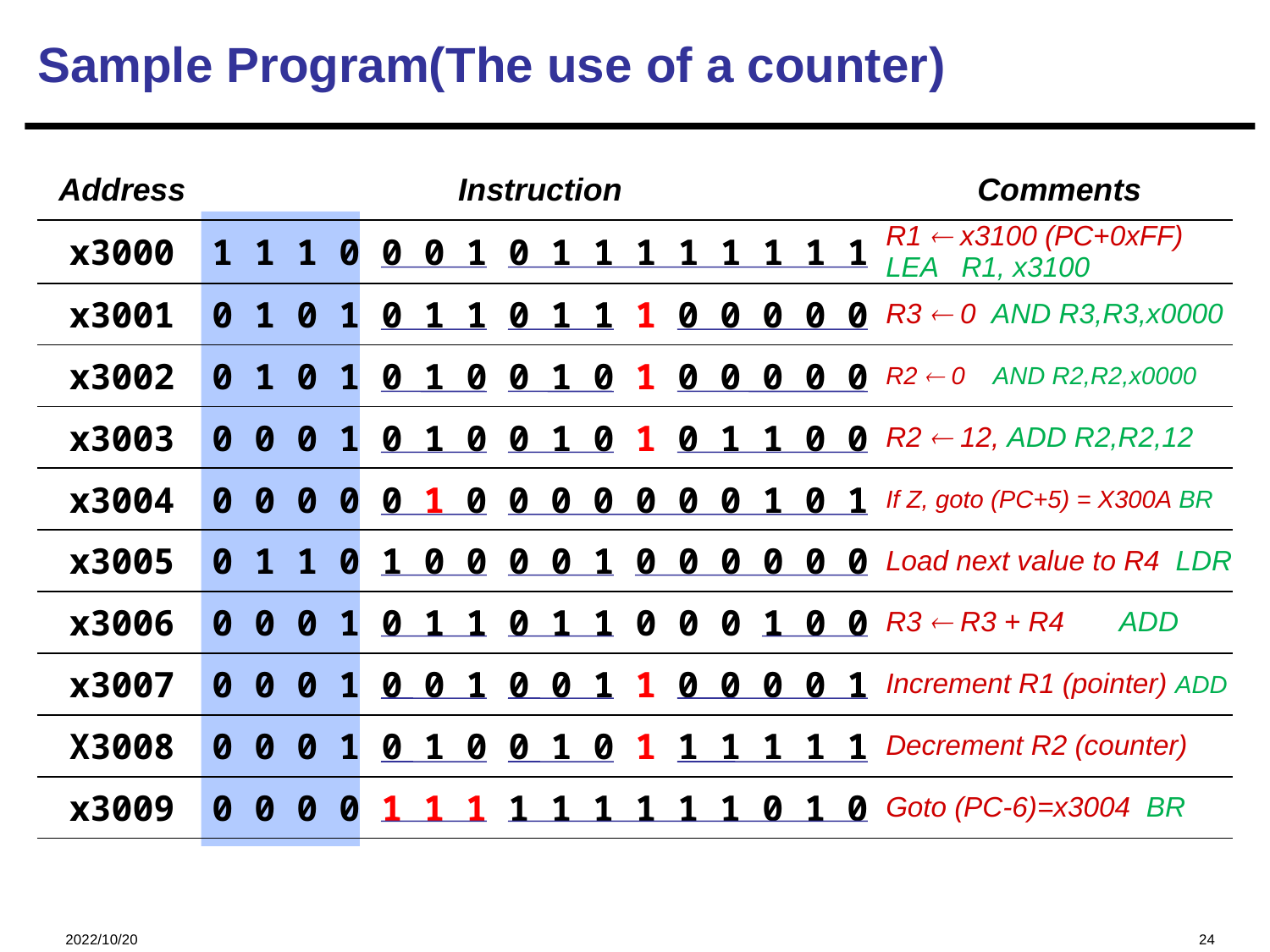

Sample Program(The use of a counter)
| Address | Instruction | Comments |
| --- | --- | --- |
| x3000 | 1 1 1 0 0 0 1 0 1 1 1 1 1 1 1 1 | R1 ← x3100 (PC+0xFF) LEA R1, x3100 |
| x3001 | 0 1 0 1 0 1 1 0 1 1 1 0 0 0 0 0 | R3 ← 0 AND R3,R3,x0000 |
| x3002 | 0 1 0 1 0 1 0 0 1 0 1 0 0 0 0 0 | R2 ← 0 AND R2,R2,x0000 |
| x3003 | 0 0 0 1 0 1 0 0 1 0 1 0 1 1 0 0 | R2 ← 12, ADD R2,R2,12 |
| x3004 | 0 0 0 0 0 1 0 0 0 0 0 0 0 1 0 1 | If Z, goto (PC+5) = X300A BR |
| x3005 | 0 1 1 0 1 0 0 0 0 1 0 0 0 0 0 0 | Load next value to R4 LDR |
| x3006 | 0 0 0 1 0 1 1 0 1 1 0 0 0 1 0 0 | R3 ← R3 + R4 ADD |
| x3007 | 0 0 0 1 0 0 1 0 0 1 1 0 0 0 0 1 | Increment R1 (pointer) ADD |
| X3008 | 0 0 0 1 0 1 0 0 1 0 1 1 1 1 1 1 | Decrement R2 (counter) |
| x3009 | 0 0 0 0 1 1 1 1 1 1 1 1 1 0 1 0 | Goto (PC-6)=x3004 BR |

2022/10/20
24